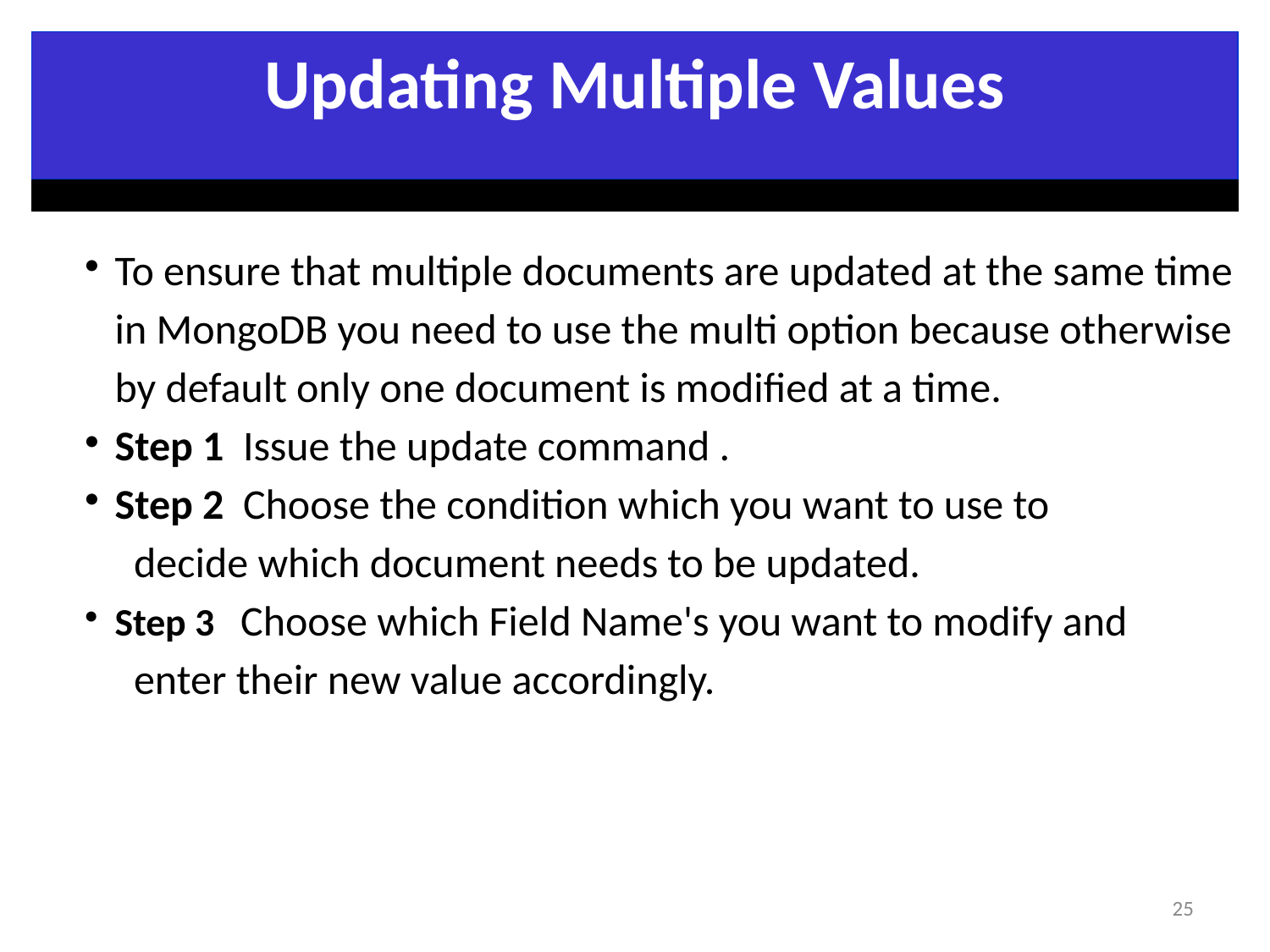

Updating Multiple Values
To ensure that multiple documents are updated at the same time in MongoDB you need to use the multi option because otherwise by default only one document is modified at a time.
Step 1  Issue the update command .
Step 2  Choose the condition which you want to use to                       decide which document needs to be updated.
Step 3   Choose which Field Name's you want to modify and               enter their new value accordingly.

25